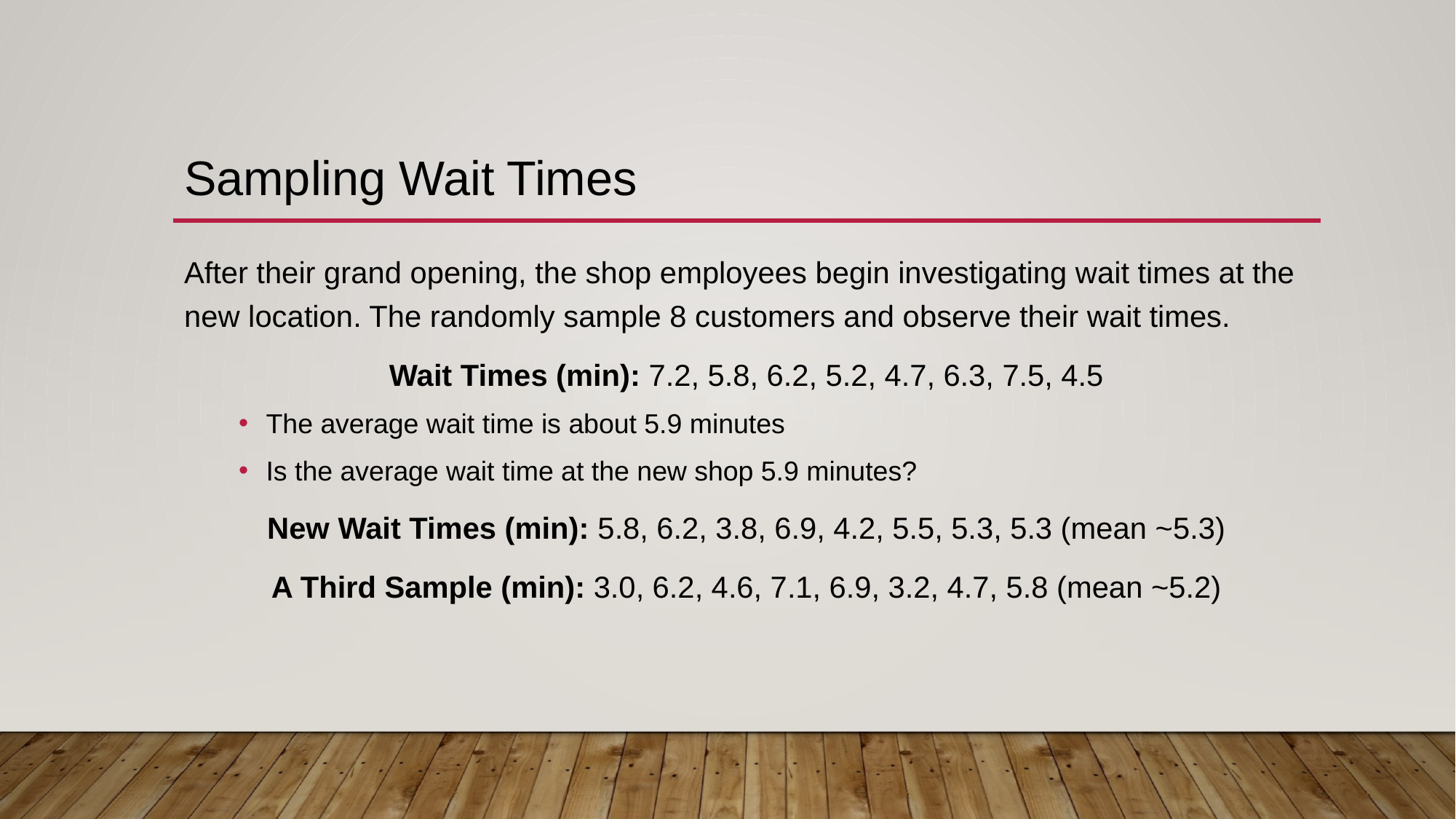

# Sampling Wait Times
After their grand opening, the shop employees begin investigating wait times at the new location. The randomly sample 8 customers and observe their wait times.
Wait Times (min): 7.2, 5.8, 6.2, 5.2, 4.7, 6.3, 7.5, 4.5
The average wait time is about 5.9 minutes
Is the average wait time at the new shop 5.9 minutes?
New Wait Times (min): 5.8, 6.2, 3.8, 6.9, 4.2, 5.5, 5.3, 5.3 (mean ~5.3)
A Third Sample (min): 3.0, 6.2, 4.6, 7.1, 6.9, 3.2, 4.7, 5.8 (mean ~5.2)